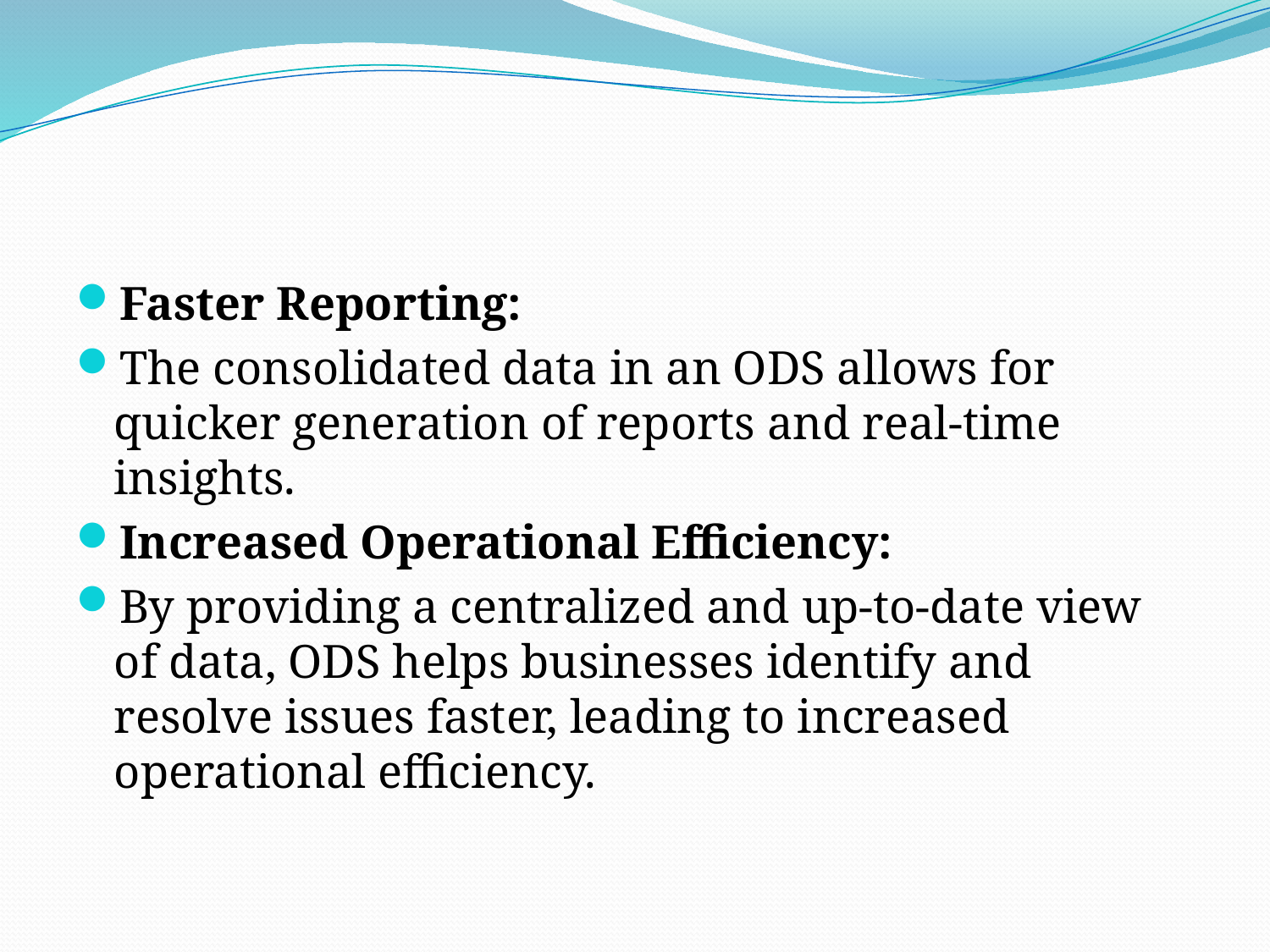

Faster Reporting:
The consolidated data in an ODS allows for quicker generation of reports and real-time insights.
Increased Operational Efficiency:
By providing a centralized and up-to-date view of data, ODS helps businesses identify and resolve issues faster, leading to increased operational efficiency.